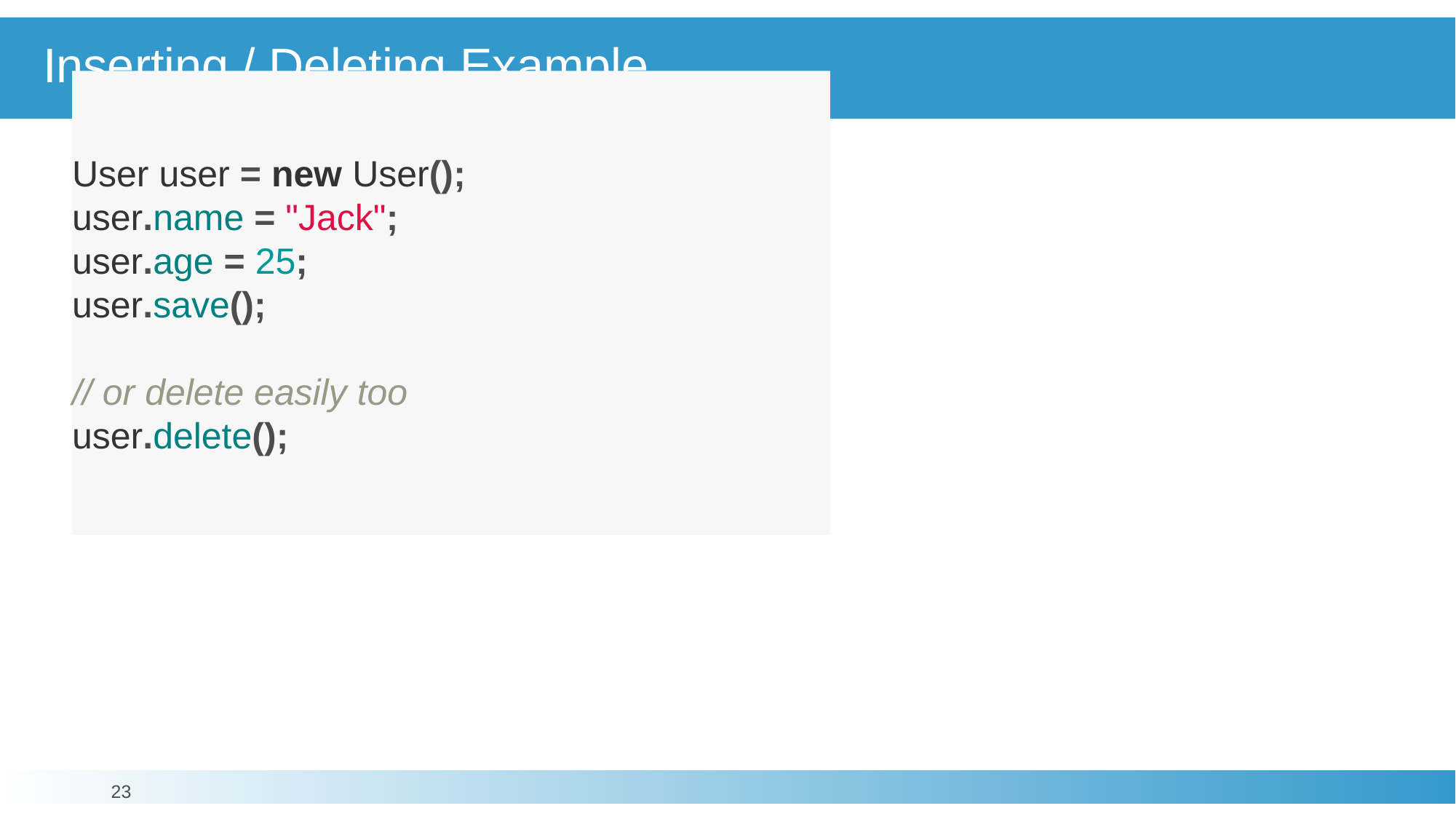

# Inserting / Deleting Example
User user = new User();
user.name = "Jack";
user.age = 25;
user.save();

// or delete easily too
user.delete();
23